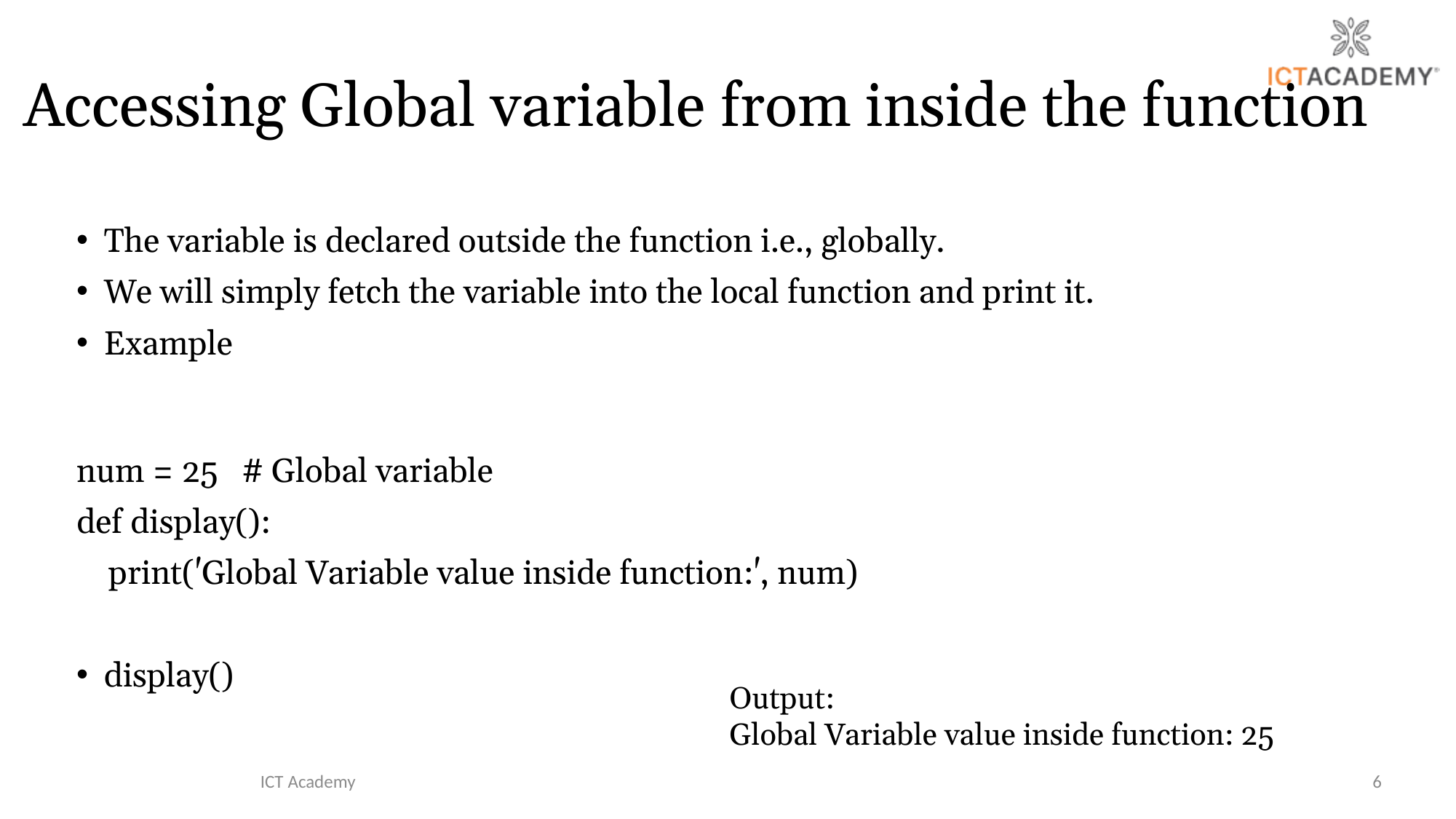

# Accessing Global variable from inside the function
The variable is declared outside the function i.e., globally.
We will simply fetch the variable into the local function and print it.
Example

num = 25   # Global variable
def display():
    print('Global Variable value inside function:', num)

display()
Output:
Global Variable value inside function: 25
ICT Academy
6